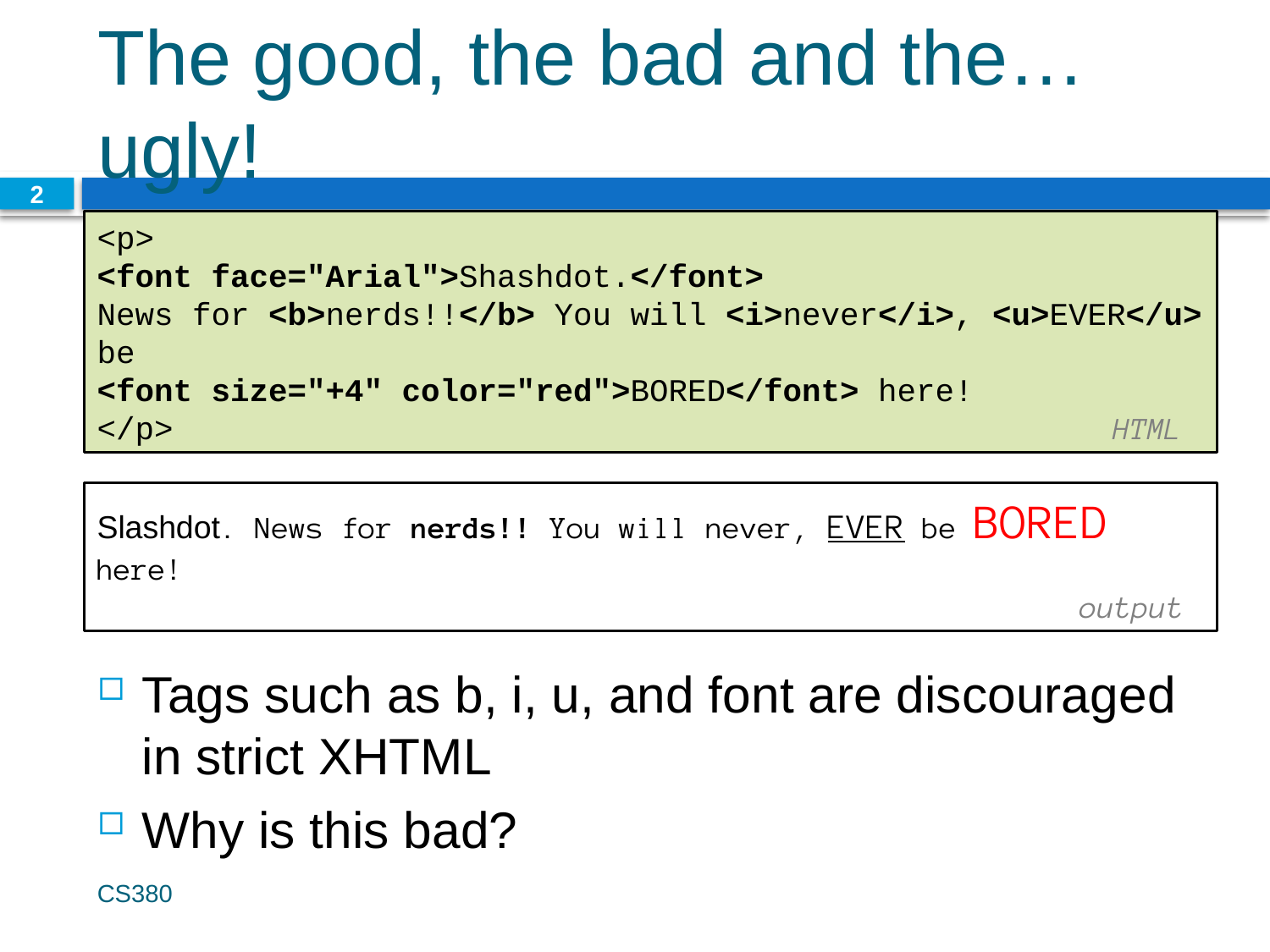

# The good, the bad and the… ugly!
2
<p>
<font face="Arial">Shashdot.</font>
News for <b>nerds!!</b> You will <i>never</i>, <u>EVER</u> be
<font size="+4" color="red">BORED</font> here!
</p>								HTML
Slashdot. News for nerds!! You will never, EVER be BORED here!
 		                                          output
Tags such as b, i, u, and font are discouraged in strict XHTML
Why is this bad?
CS380